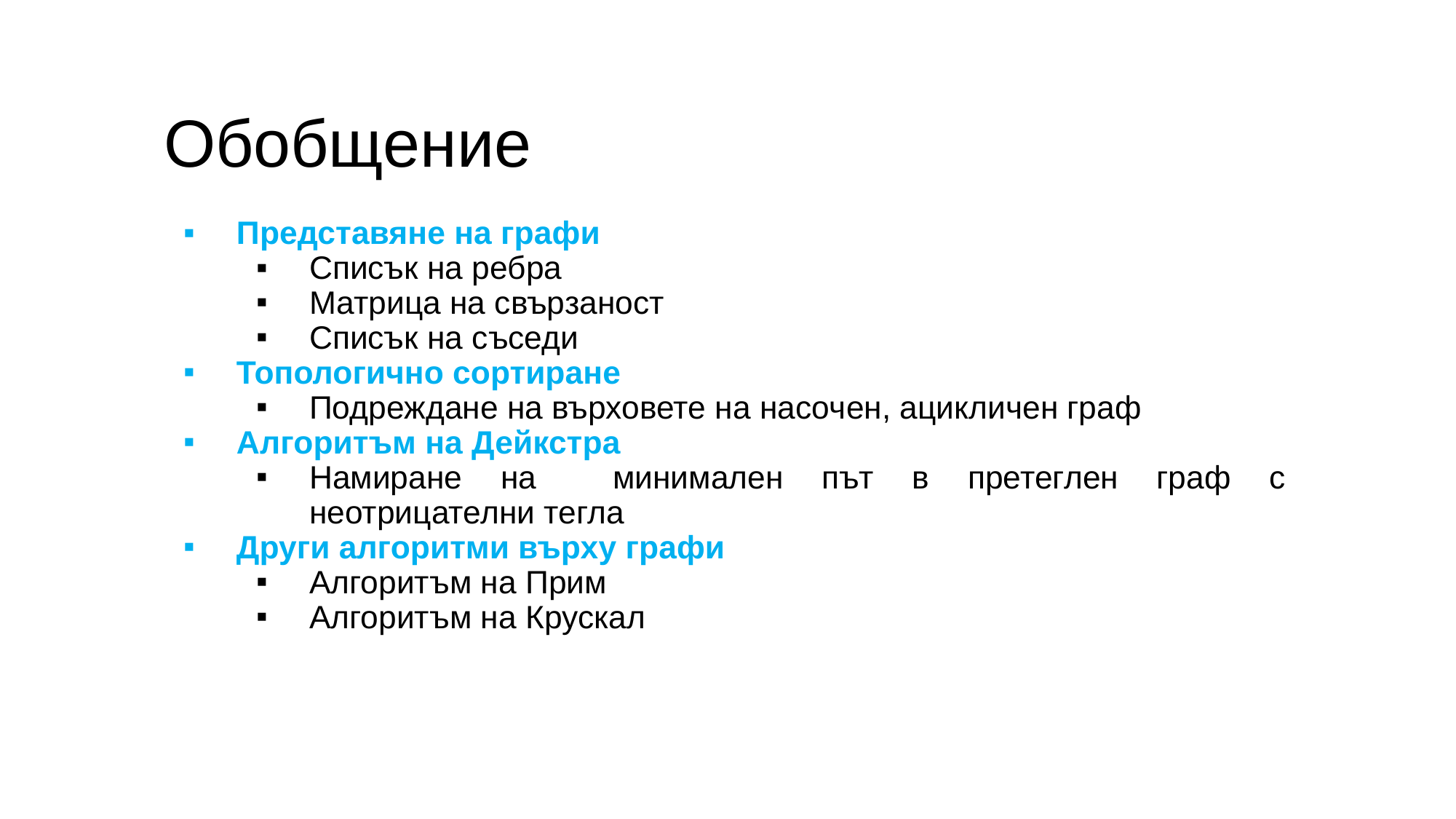

# Обобщение
Представяне на графи
Списък на ребра
Матрица на свързаност
Списък на съседи
Топологично сортиране
Подреждане на върховете на насочен, ацикличен граф
Алгоритъм на Дейкстра
Намиране на  минимален път в претеглен граф с неотрицателни тегла
Други алгоритми върху графи
Алгоритъм на Прим
Алгоритъм на Крускал